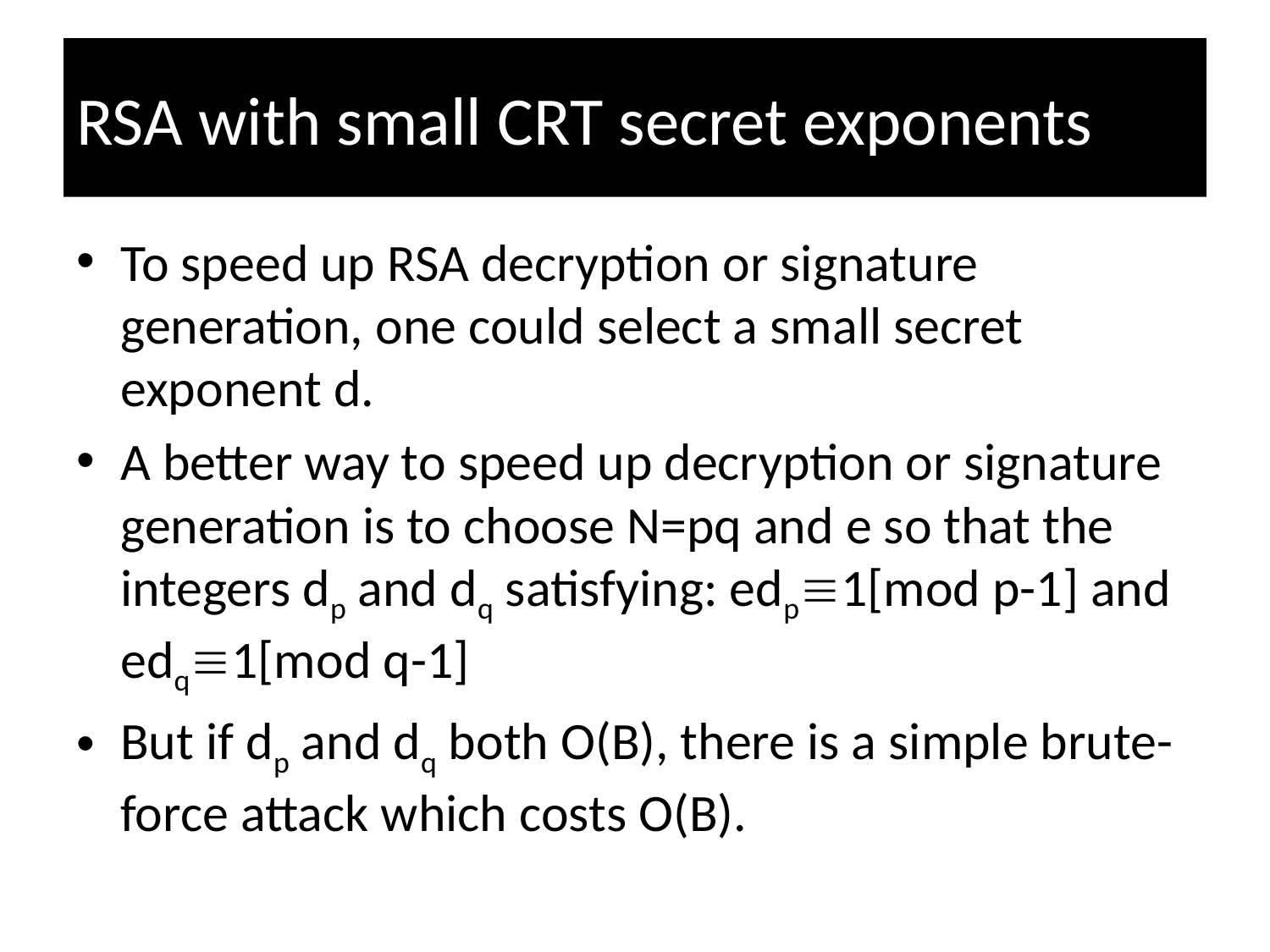

# RSA with small CRT secret exponents
To speed up RSA decryption or signature generation, one could select a small secret exponent d.
A better way to speed up decryption or signature generation is to choose N=pq and e so that the integers dp and dq satisfying: edp≡1[mod p-1] and edq≡1[mod q-1]
But if dp and dq both O(B), there is a simple brute-force attack which costs O(B).